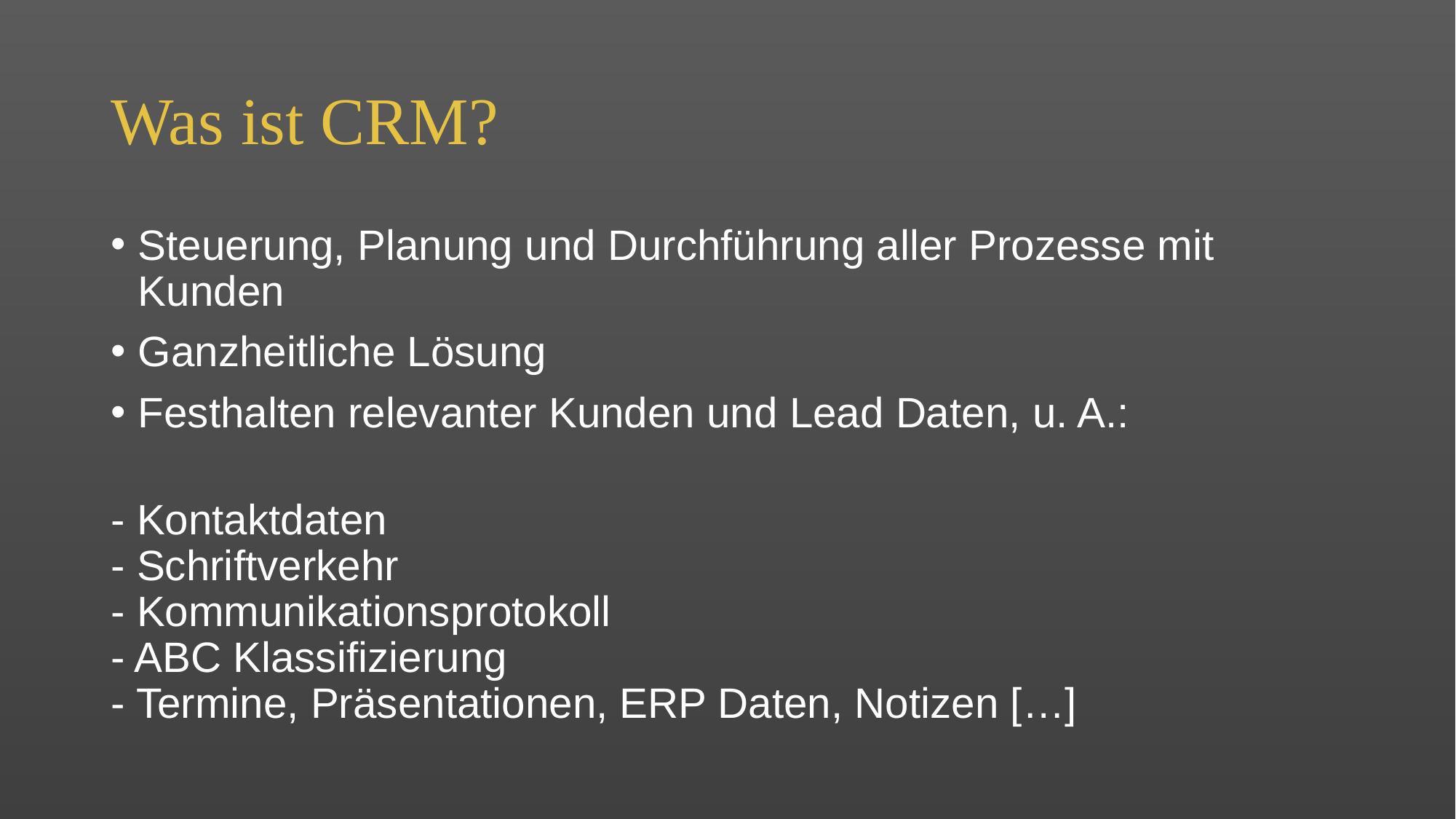

# Was ist CRM?
Steuerung, Planung und Durchführung aller Prozesse mit Kunden
Ganzheitliche Lösung
Festhalten relevanter Kunden und Lead Daten, u. A.:
- Kontaktdaten
- Schriftverkehr
- Kommunikationsprotokoll
- ABC Klassifizierung
- Termine, Präsentationen, ERP Daten, Notizen […]